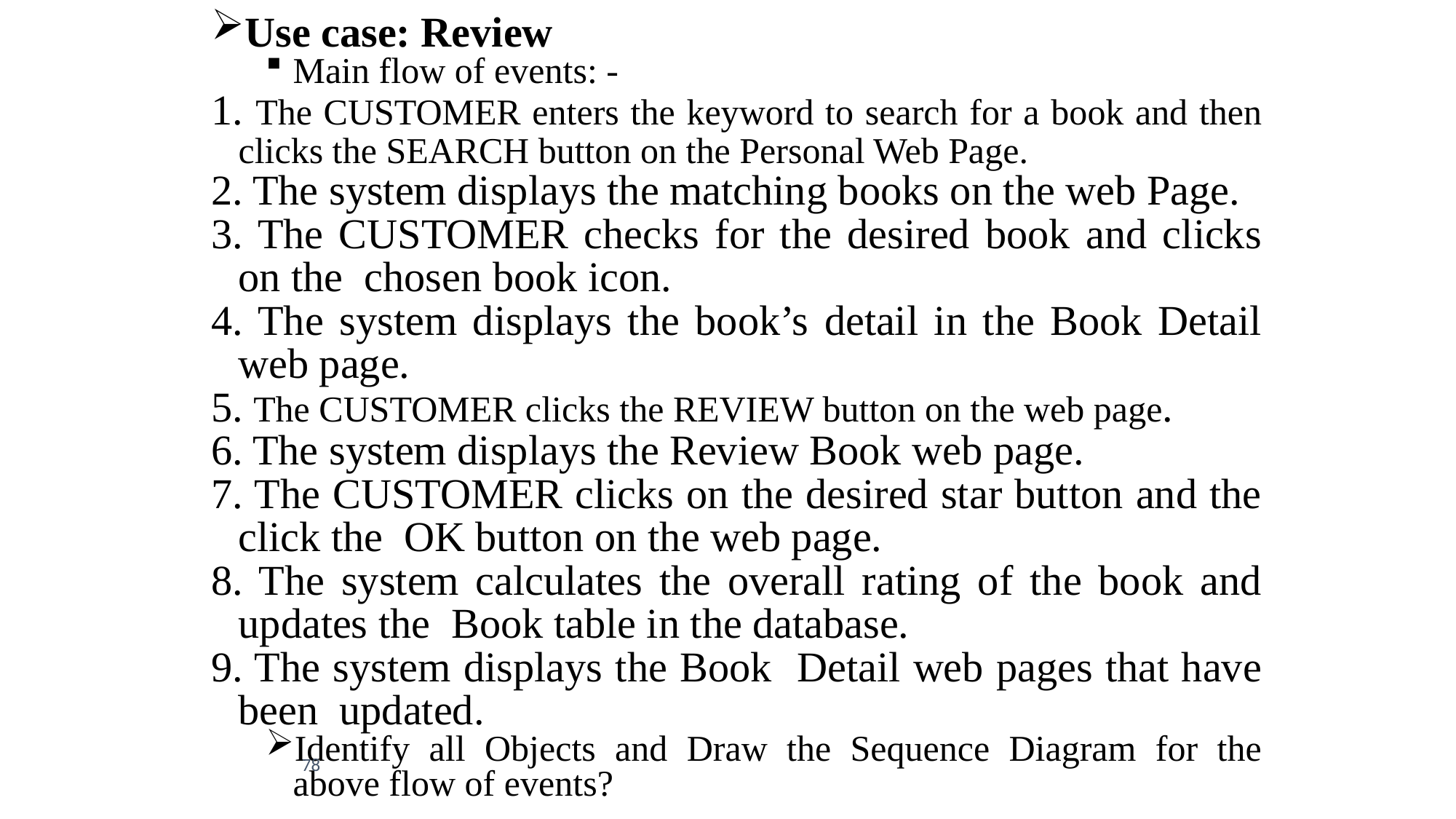

Use case: Review
Main flow of events: -
1. The CUSTOMER enters the keyword to search for a book and then clicks the SEARCH button on the Personal Web Page.
2. The system displays the matching books on the web Page.
3. The CUSTOMER checks for the desired book and clicks on the  chosen book icon.
4. The system displays the book’s detail in the Book Detail web page.
5. The CUSTOMER clicks the REVIEW button on the web page.
6. The system displays the Review Book web page.
7. The CUSTOMER clicks on the desired star button and the click the  OK button on the web page.
8. The system calculates the overall rating of the book and updates the  Book table in the database.
9. The system displays the Book  Detail web pages that have been  updated.
Identify all Objects and Draw the Sequence Diagram for the above flow of events?
78